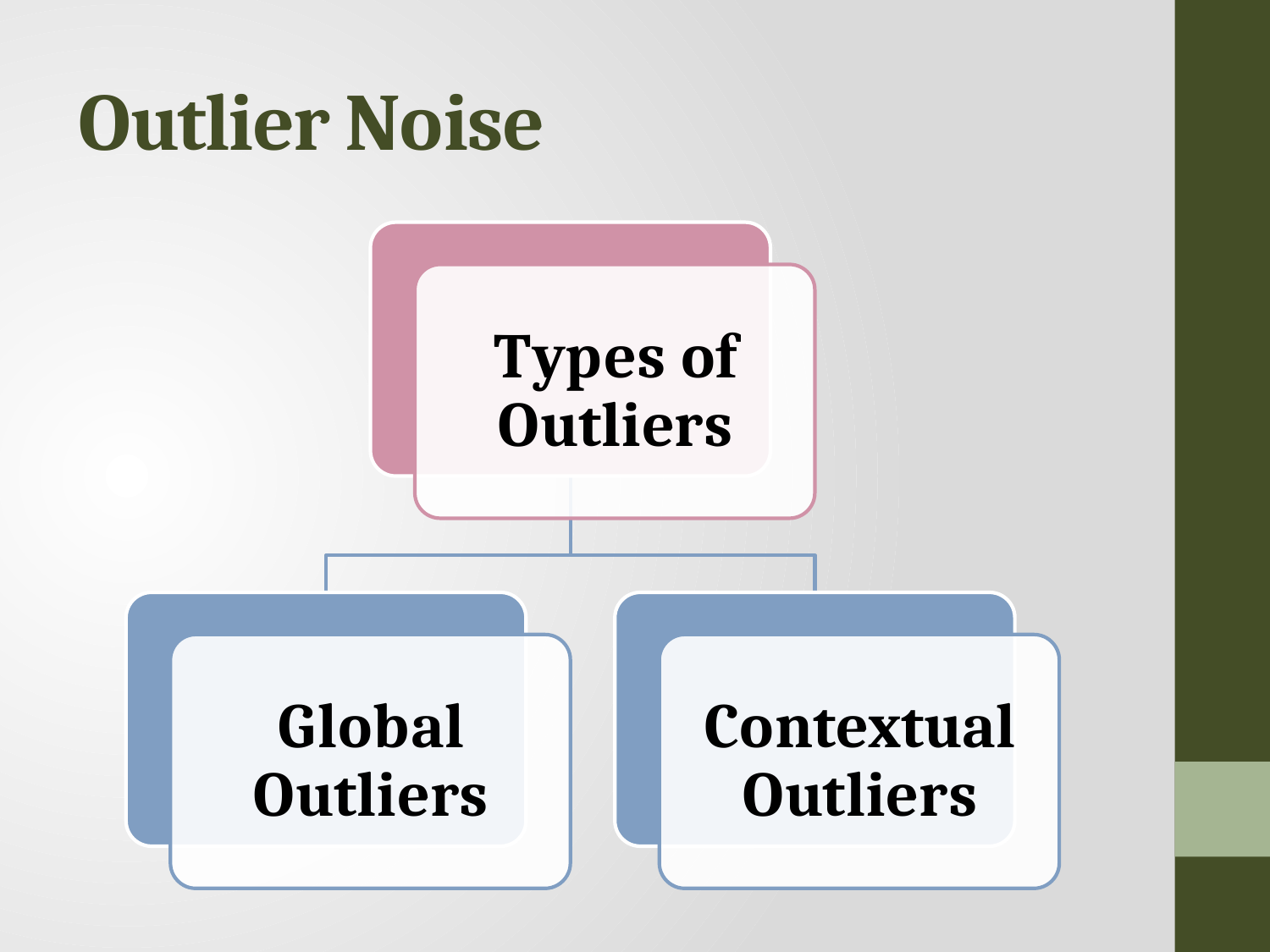

# Outlier Noise
Types of Outliers
Global Outliers
Contextual Outliers